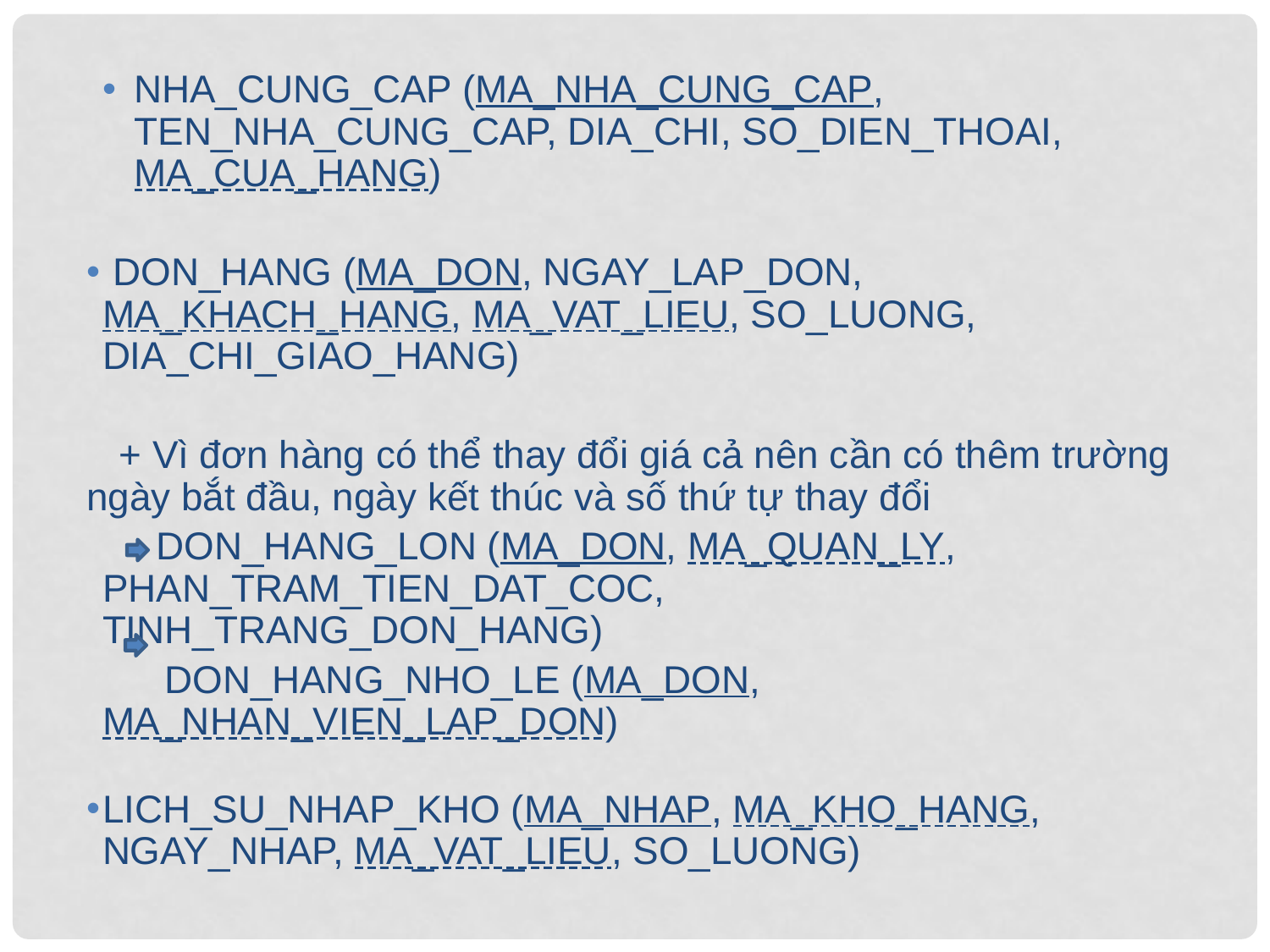

NHA_CUNG_CAP (MA_NHA_CUNG_CAP, TEN_NHA_CUNG_CAP, DIA_CHI, SO_DIEN_THOAI, MA_CUA_HANG)

 DON_HANG (MA_DON, NGAY_LAP_DON, MA_KHACH_HANG, MA_VAT_LIEU, SO_LUONG, DIA_CHI_GIAO_HANG)

   + Vì đơn hàng có thể thay đổi giá cả nên cần có thêm trường ngày bắt đầu, ngày kết thúc và số thứ tự thay đổi
     DON_HANG_LON (MA_DON, MA_QUAN_LY, PHAN_TRAM_TIEN_DAT_COC, TINH_TRANG_DON_HANG)
       DON_HANG_NHO_LE (MA_DON, MA_NHAN_VIEN_LAP_DON)

LICH_SU_NHAP_KHO (MA_NHAP, MA_KHO_HANG, NGAY_NHAP, MA_VAT_LIEU, SO_LUONG)